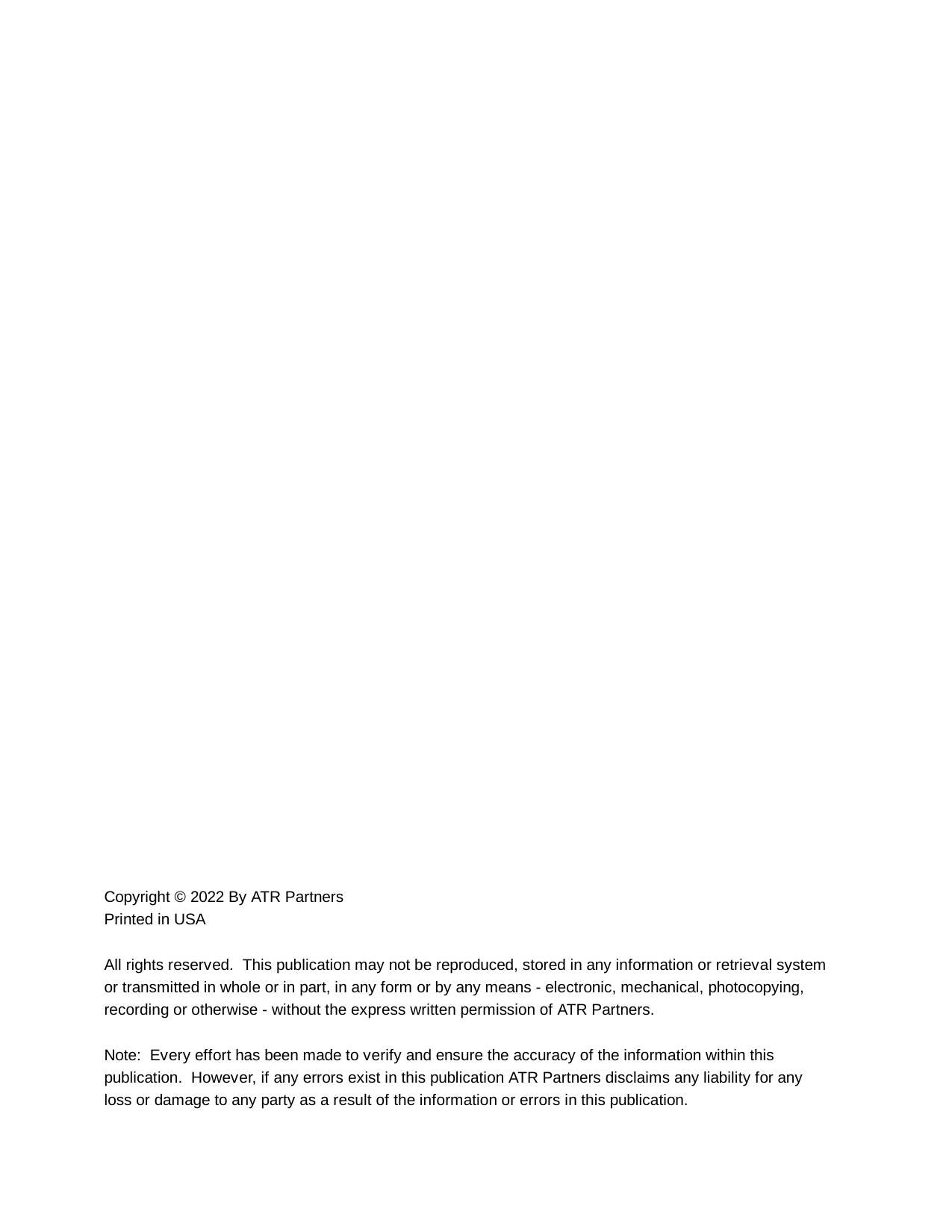

Copyright © 2022 By ATR Partners Printed in USA

All rights reserved.  This publication may not be reproduced, stored in any information or retrieval system or transmitted in whole or in part, in any form or by any means - electronic, mechanical, photocopying, recording or otherwise - without the express written permission of ATR Partners.

Note:  Every effort has been made to verify and ensure the accuracy of the information within this publication.  However, if any errors exist in this publication ATR Partners disclaims any liability for any loss or damage to any party as a result of the information or errors in this publication.